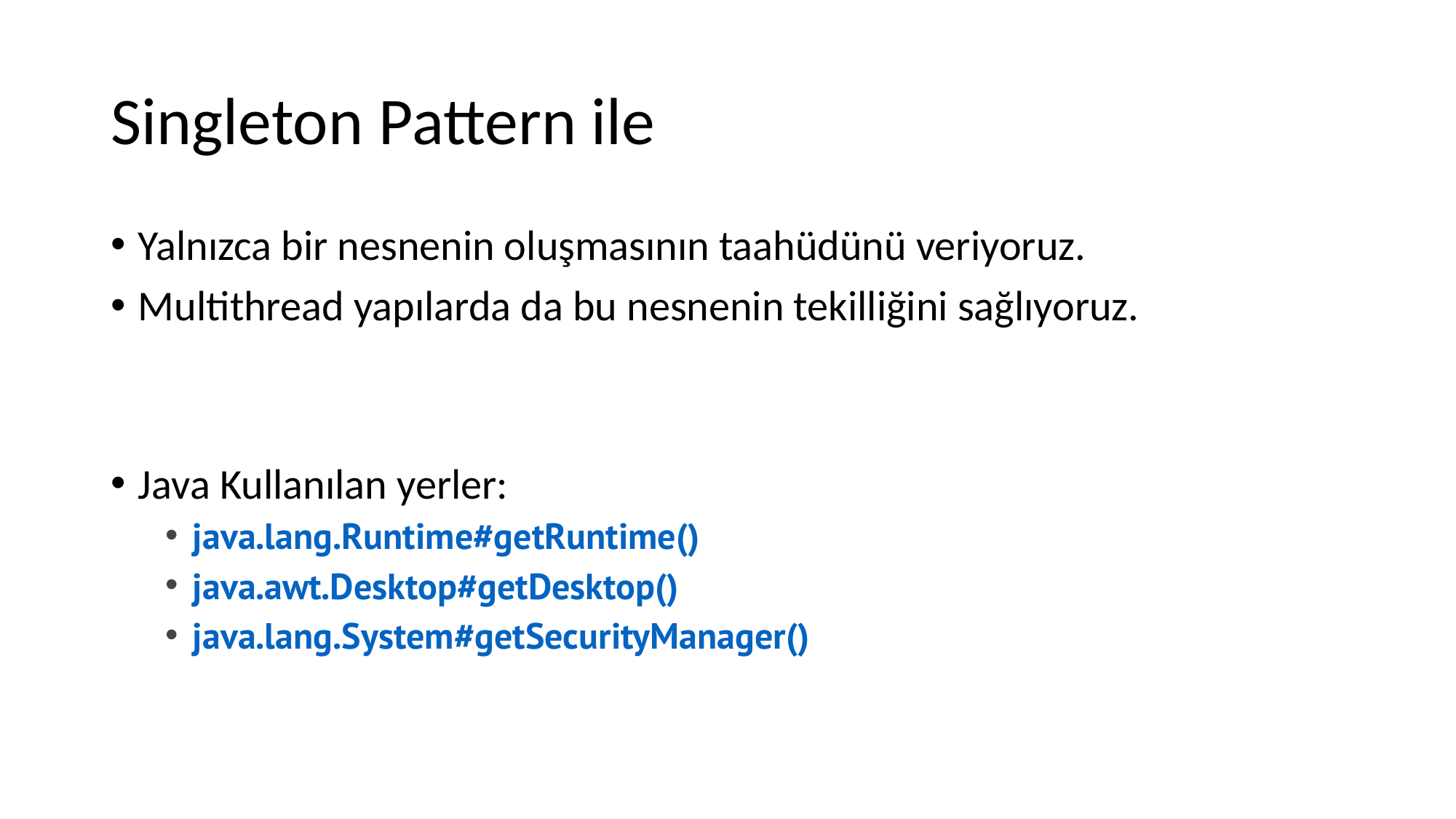

# Singleton Pattern ile
Yalnızca bir nesnenin oluşmasının taahüdünü veriyoruz.
Multithread yapılarda da bu nesnenin tekilliğini sağlıyoruz.

Java Kullanılan yerler:
java.lang.Runtime#getRuntime()
java.awt.Desktop#getDesktop()
java.lang.System#getSecurityManager()